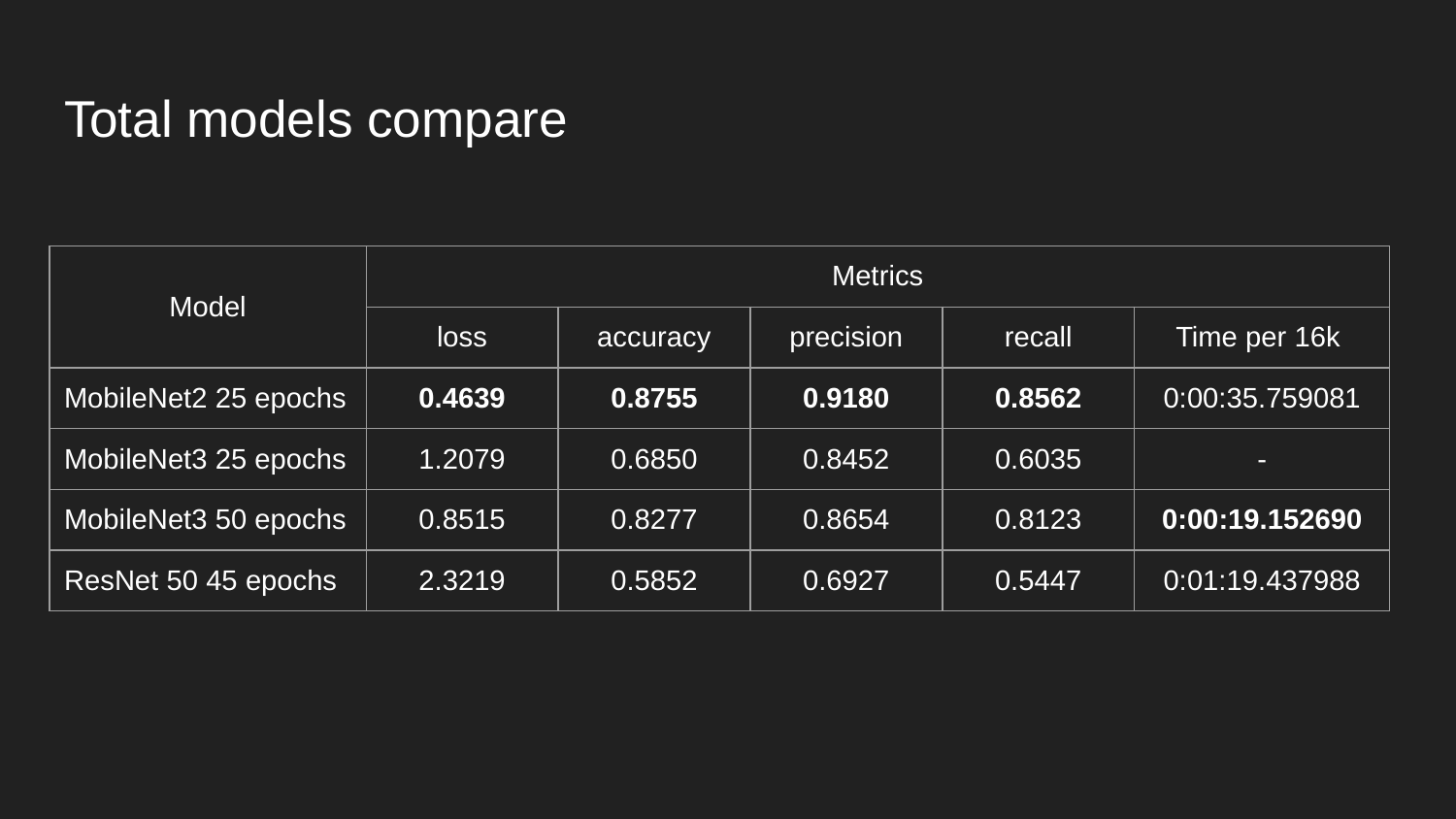

# Total models compare
| Model | Metrics |  |  |  |  |
| --- | --- | --- | --- | --- | --- |
|  | loss | accuracy | precision | recall | Time per 16k |
| MobileNet2 25 epochs | 0.4639 | 0.8755 | 0.9180 | 0.8562 | 0:00:35.759081 |
| MobileNet3 25 epochs | 1.2079 | 0.6850 | 0.8452 | 0.6035 | - |
| MobileNet3 50 epochs | 0.8515 | 0.8277 | 0.8654 | 0.8123 | 0:00:19.152690 |
| ResNet 50 45 epochs | 2.3219 | 0.5852 | 0.6927 | 0.5447 | 0:01:19.437988 |